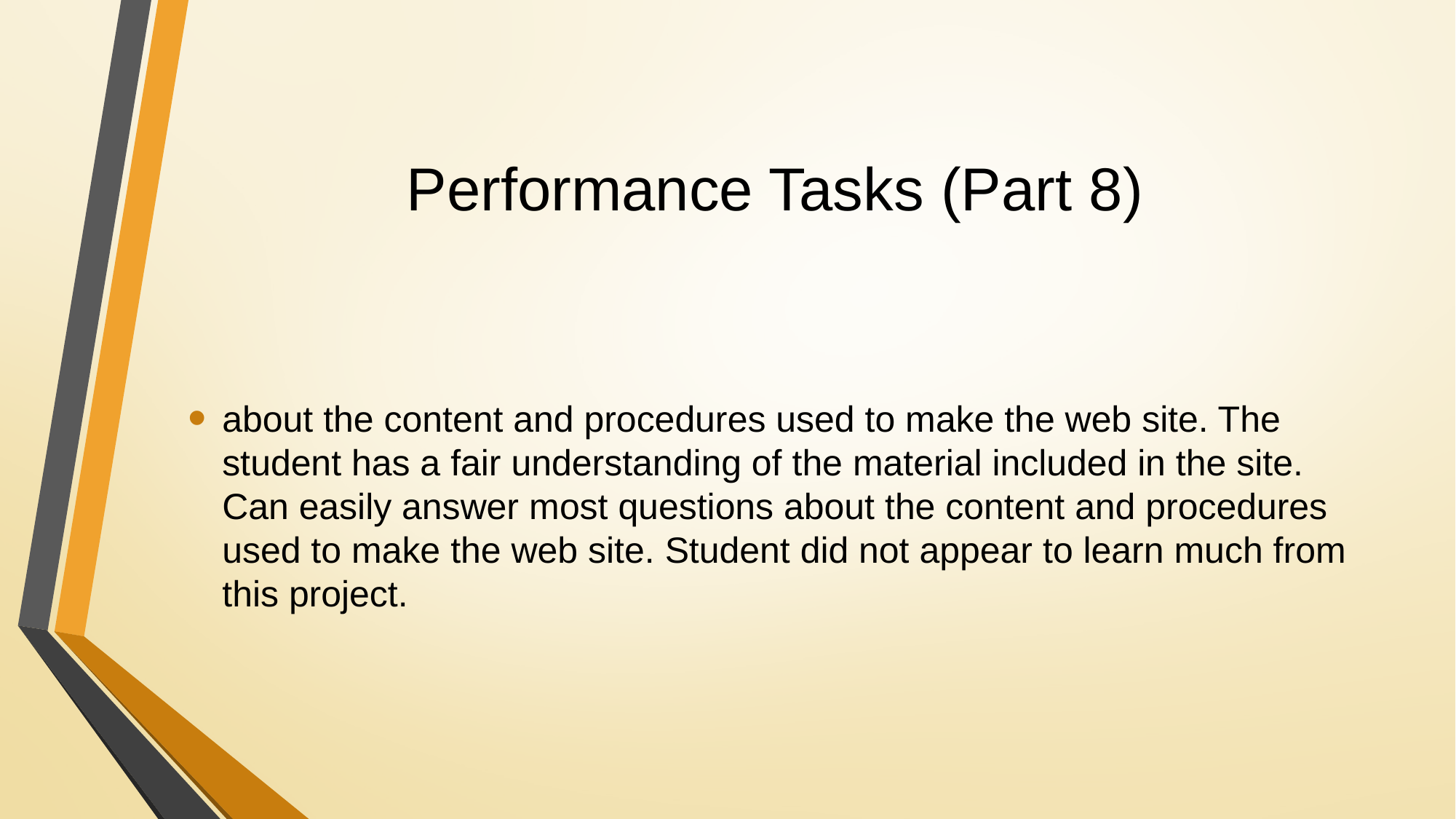

# Performance Tasks (Part 8)
about the content and procedures used to make the web site. The student has a fair understanding of the material included in the site. Can easily answer most questions about the content and procedures used to make the web site. Student did not appear to learn much from this project.